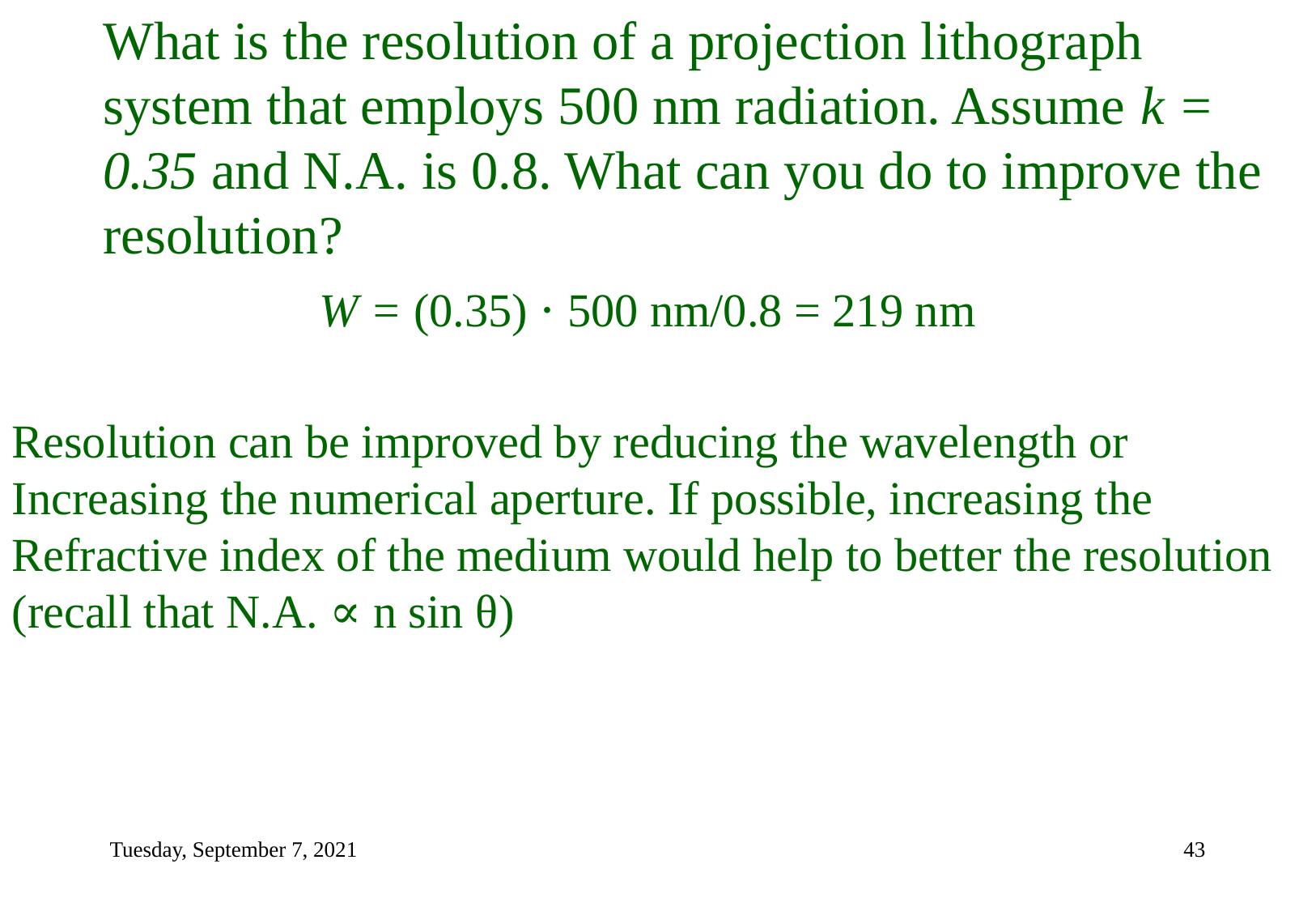

What is the resolution of a projection lithograph system that employs 500 nm radiation. Assume k = 0.35 and N.A. is 0.8. What can you do to improve the
resolution?
W = (0.35) ⋅ 500 nm/0.8 = 219 nm
Resolution can be improved by reducing the wavelength or Increasing the numerical aperture. If possible, increasing the Refractive index of the medium would help to better the resolution (recall that N.A. ∝ n sin θ)
Tuesday, September 7, 2021
43